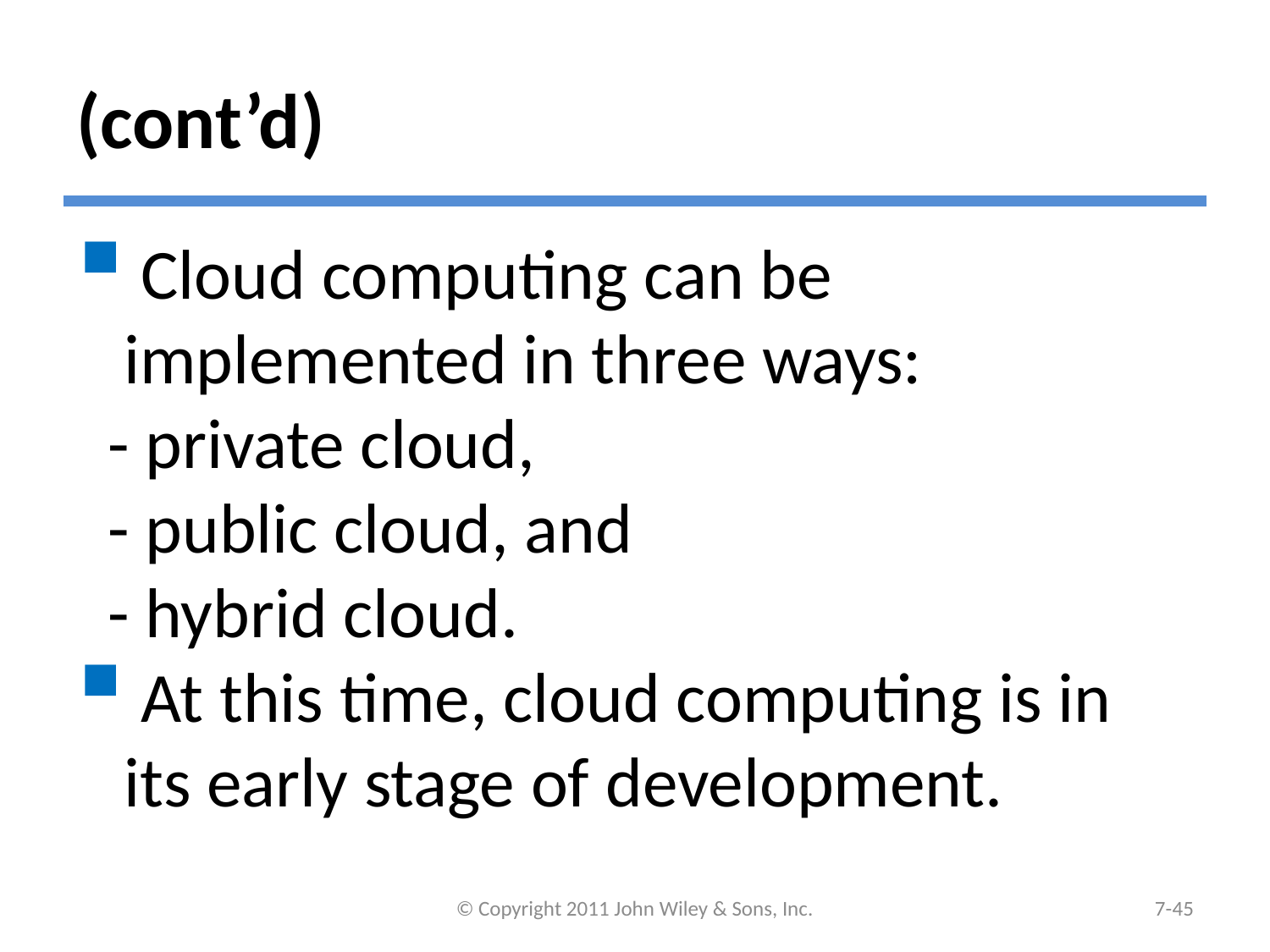

# (cont’d)
 Cloud computing can be implemented in three ways:
  - private cloud,
  - public cloud, and
  - hybrid cloud.
 At this time, cloud computing is in its early stage of development.
© Copyright 2011 John Wiley & Sons, Inc.
7-45